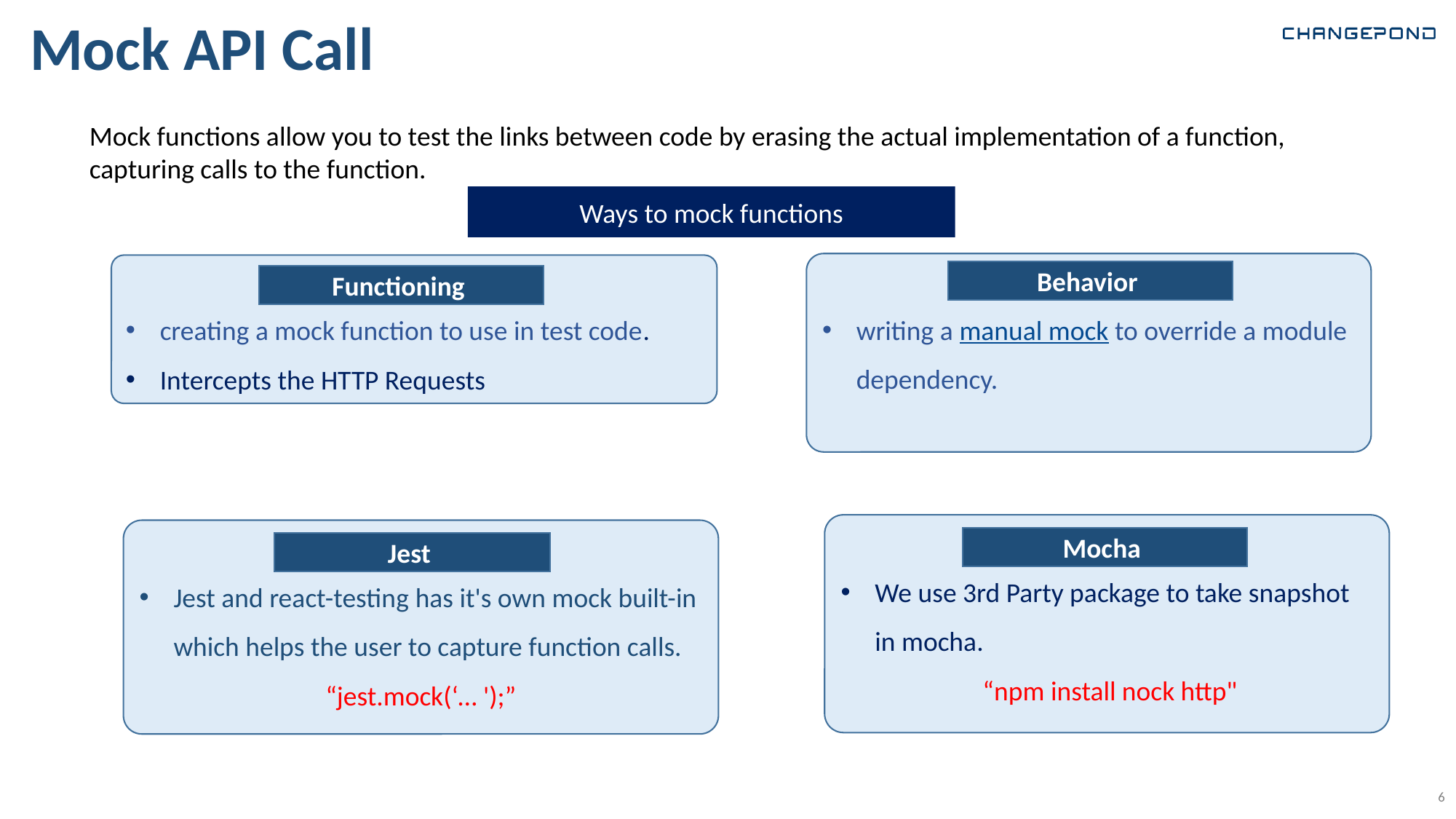

# Mock API Call
Mock functions allow you to test the links between code by erasing the actual implementation of a function, capturing calls to the function.
Ways to mock functions

writing a manual mock to override a module dependency.

creating a mock function to use in test code.
Intercepts the HTTP Requests
Behavior
Functioning

We use 3rd Party package to take snapshot in mocha.
 “npm install nock http"

Jest and react-testing has it's own mock built-in which helps the user to capture function calls.
“jest.mock(‘… ');”
Mocha
 Jest